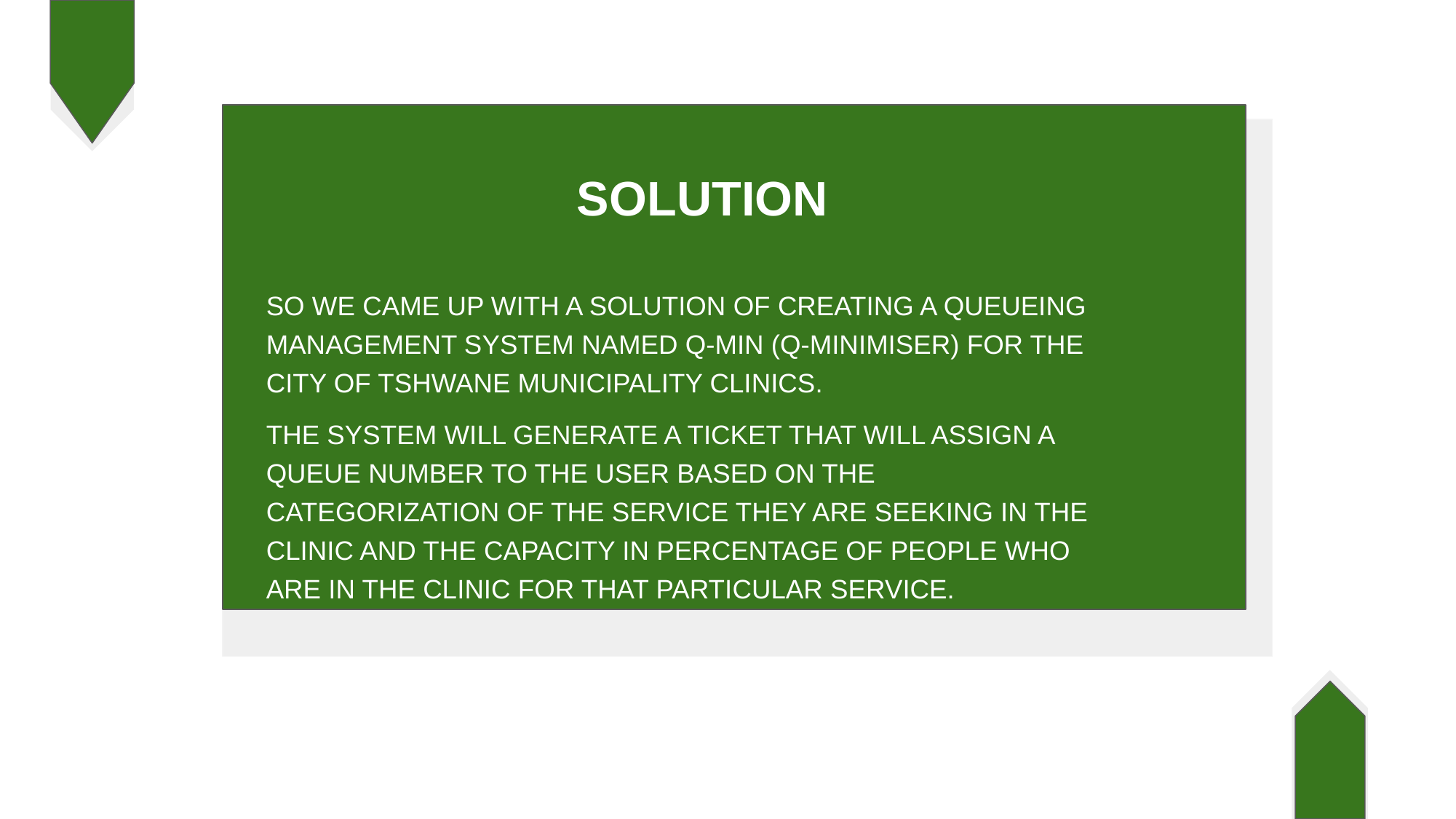

# SOLUTION

SO WE CAME UP WITH A SOLUTION OF CREATING A QUEUEING MANAGEMENT SYSTEM NAMED Q-MIN (Q-MINIMISER) FOR THE CITY OF TSHWANE MUNICIPALITY CLINICS.
THE SYSTEM WILL GENERATE A TICKET THAT WILL ASSIGN A QUEUE NUMBER TO THE USER BASED ON THE CATEGORIZATION OF THE SERVICE THEY ARE SEEKING IN THE CLINIC AND THE CAPACITY IN PERCENTAGE OF PEOPLE WHO ARE IN THE CLINIC FOR THAT PARTICULAR SERVICE.